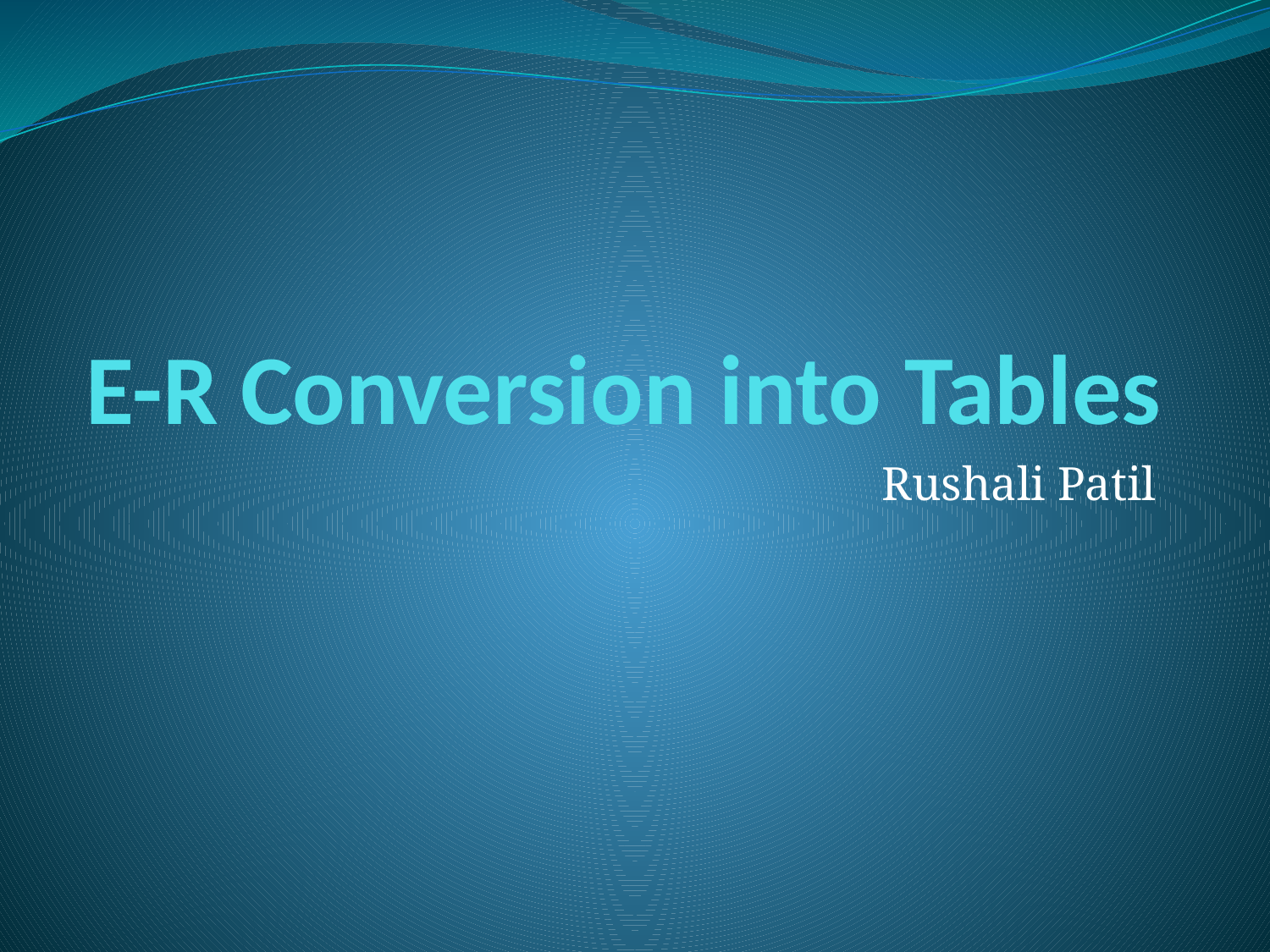

# E-R Conversion into Tables
Rushali Patil